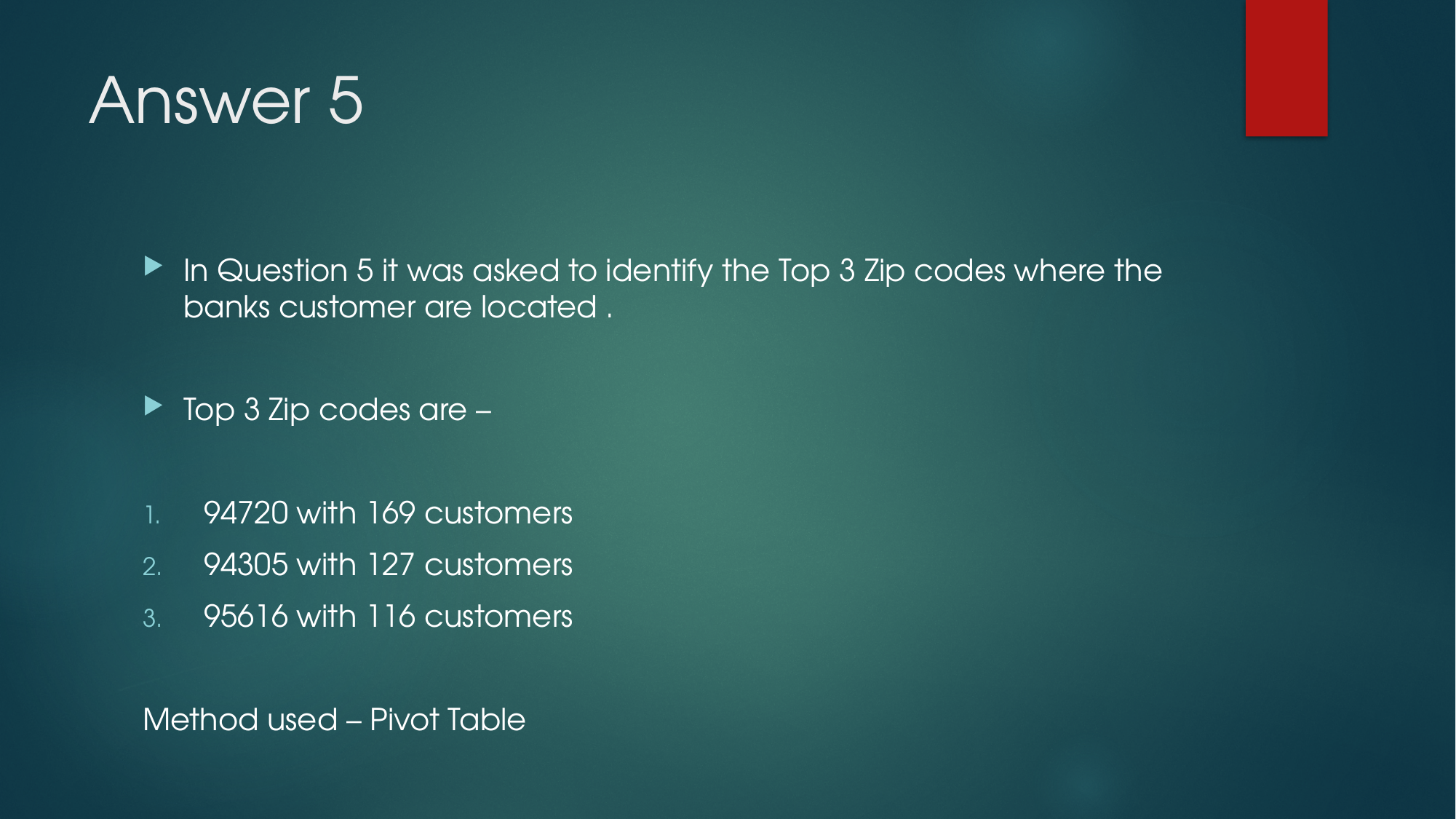

# Answer 5
In Question 5 it was asked to identify the Top 3 Zip codes where the banks customer are located .

Top 3 Zip codes are –

94720 with 169 customers
94305 with 127 customers
95616 with 116 customers

Method used – Pivot Table